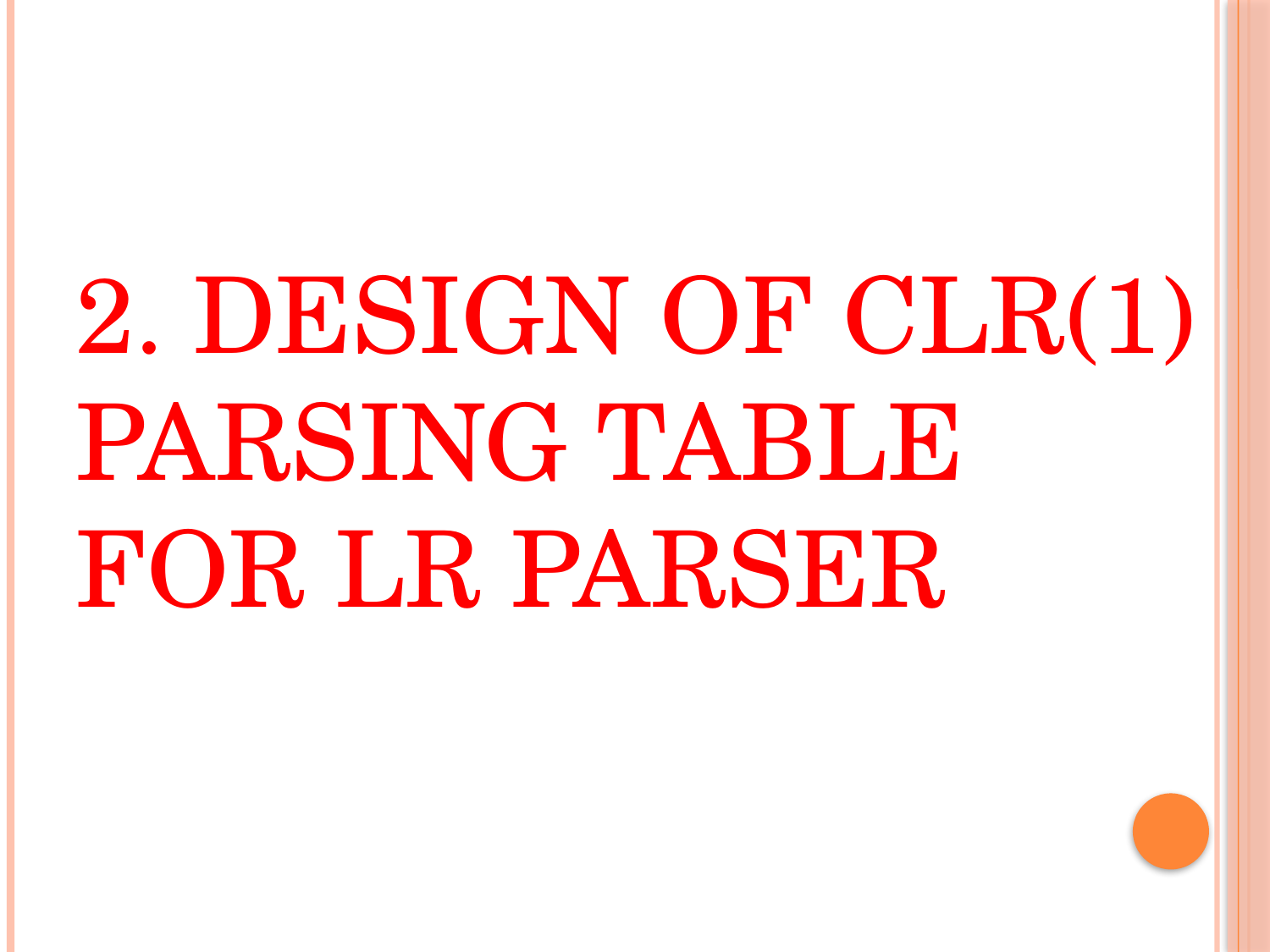

# 2. DESIGN of CLR(1) Parsing Table for lr parser